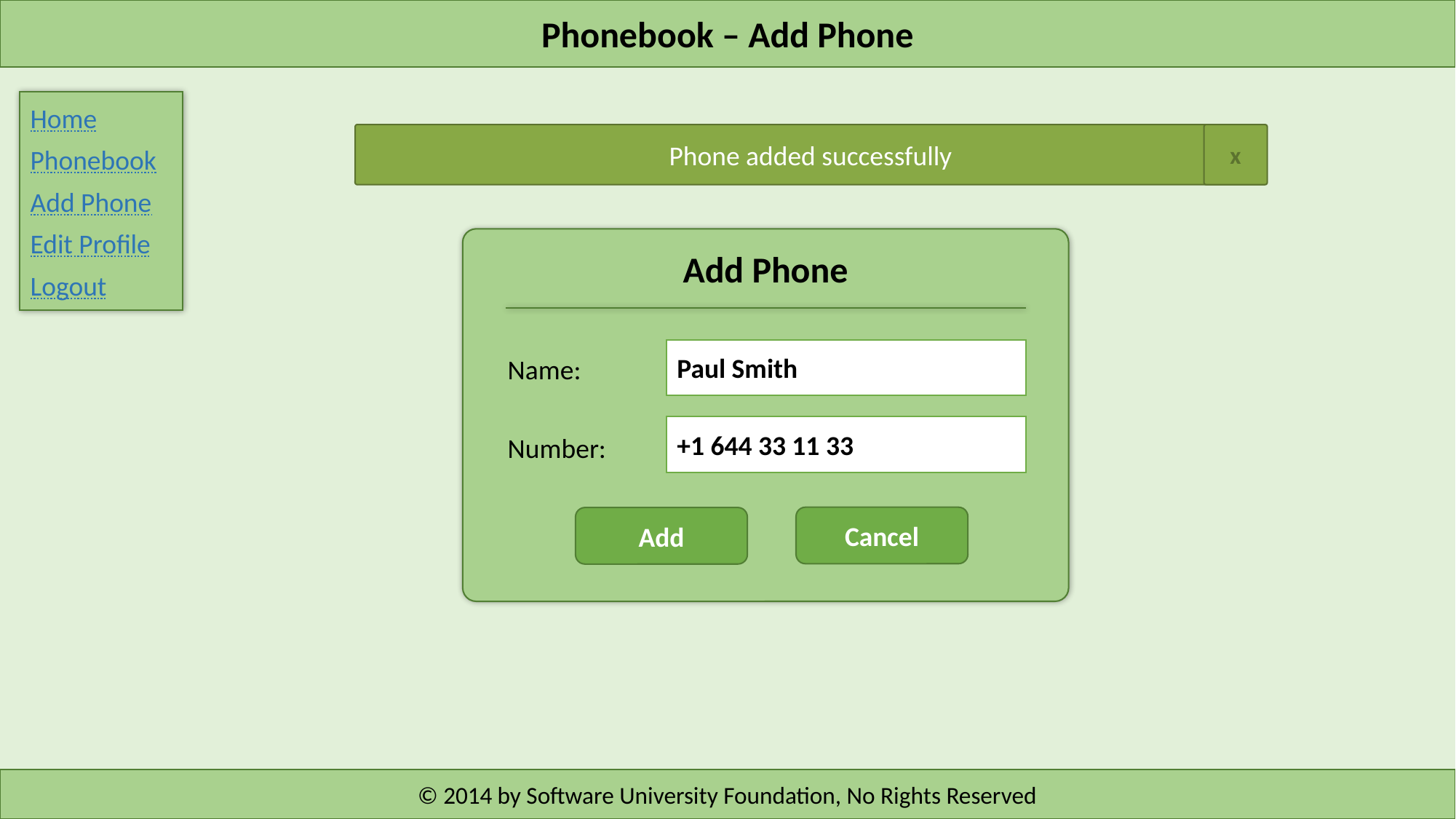

Phonebook – Add Phone
Home
Phonebook
Add Phone
Edit Profile
Logout
Phone added successfully
x

Add Phone
Paul Smith
Name:
+1 644 33 11 33
Number:
Cancel
Add
© 2014 by Software University Foundation, No Rights Reserved